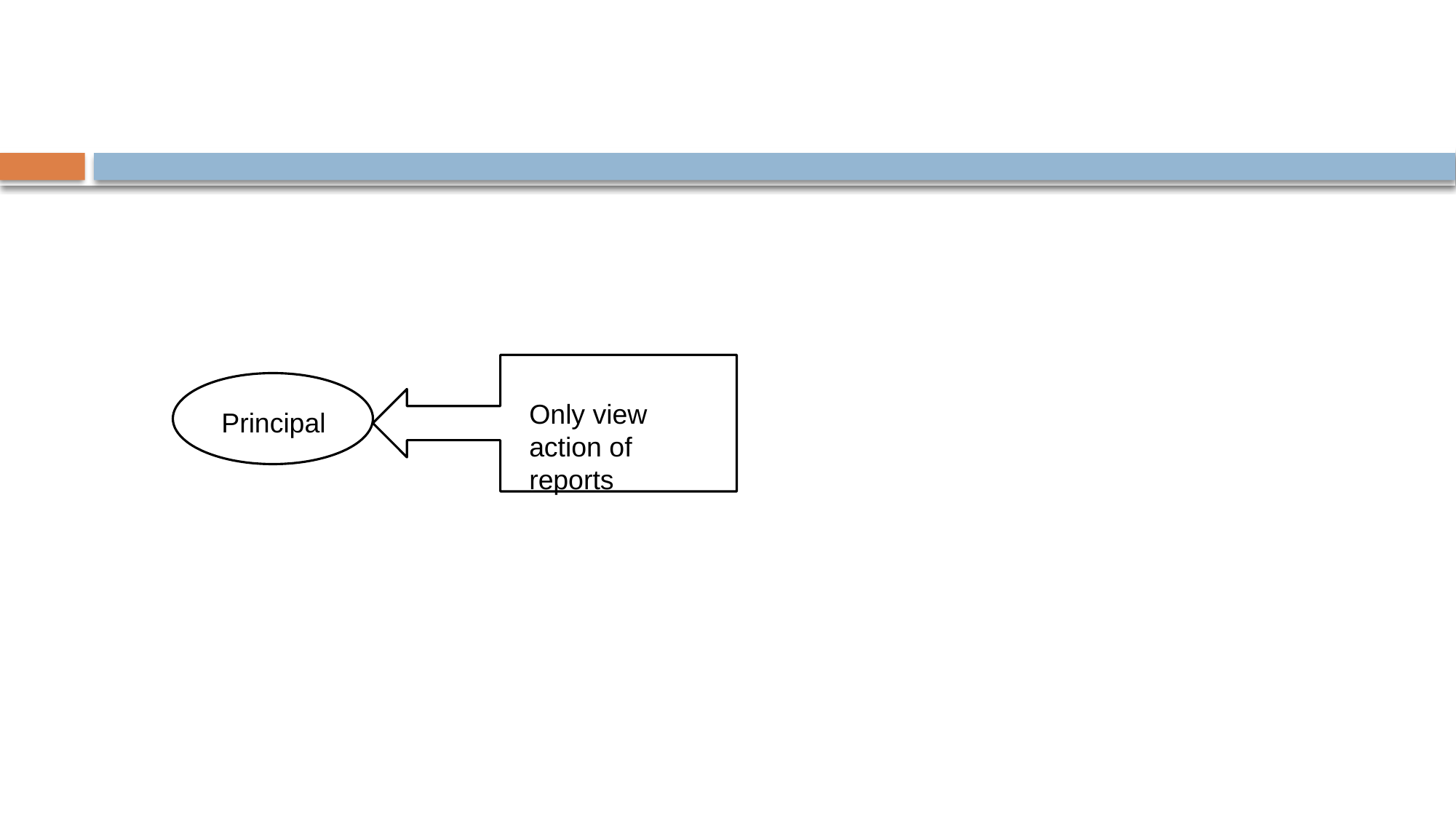

#

Only view action of reports
Principal